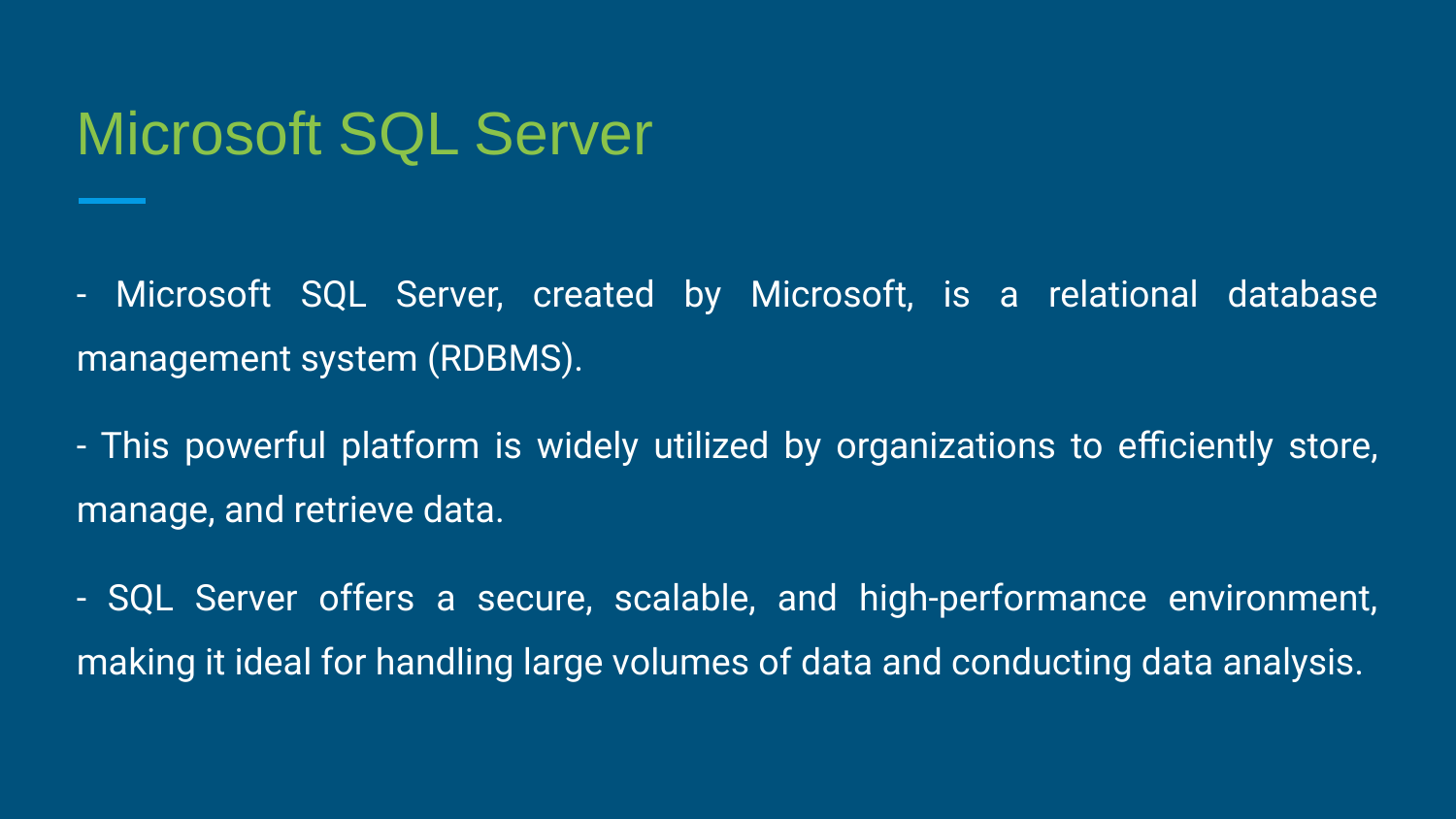

# Microsoft SQL Server
- Microsoft SQL Server, created by Microsoft, is a relational database management system (RDBMS).
- This powerful platform is widely utilized by organizations to efficiently store, manage, and retrieve data.
- SQL Server offers a secure, scalable, and high-performance environment, making it ideal for handling large volumes of data and conducting data analysis.